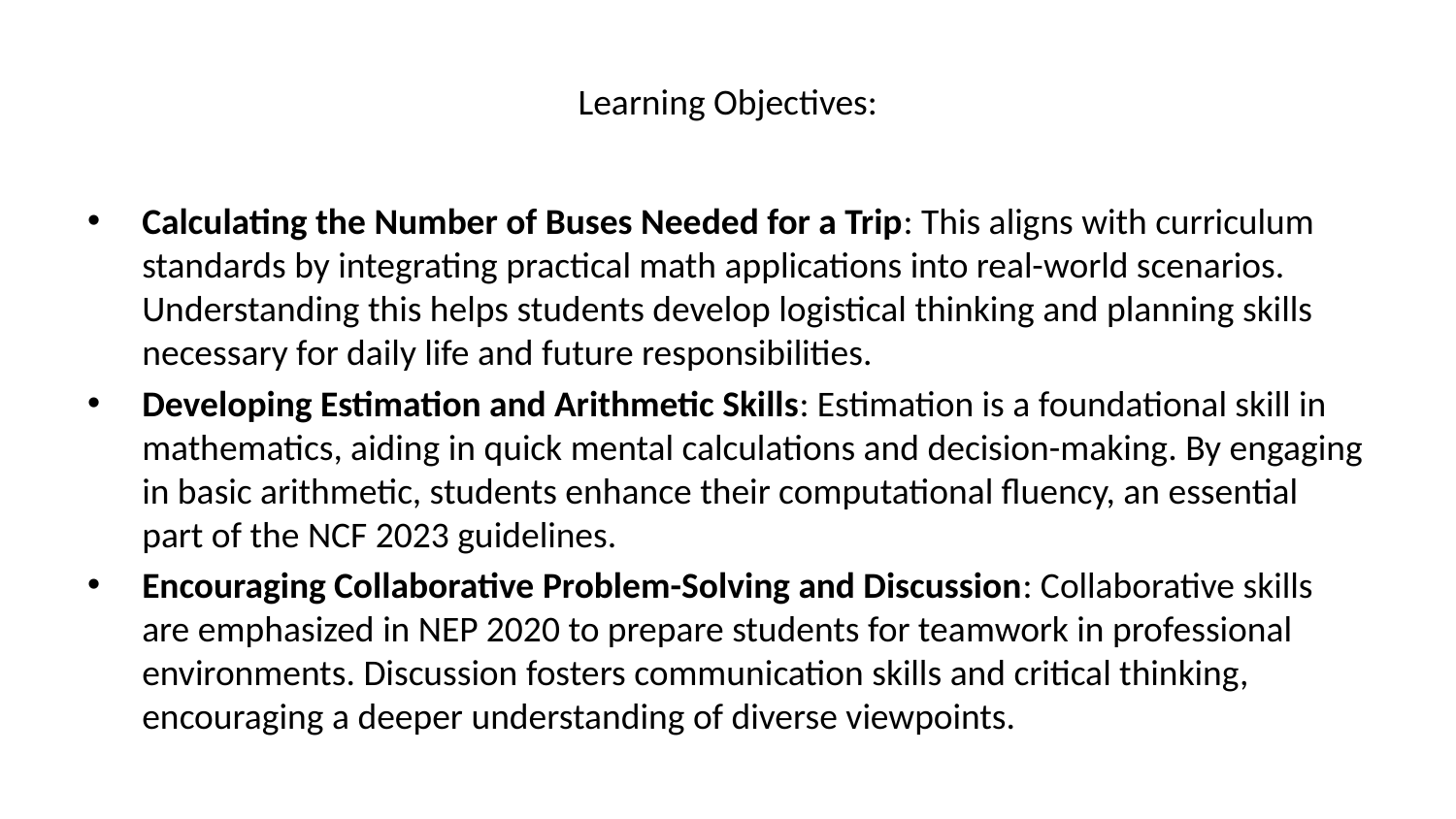

# Learning Objectives:
Calculating the Number of Buses Needed for a Trip: This aligns with curriculum standards by integrating practical math applications into real-world scenarios. Understanding this helps students develop logistical thinking and planning skills necessary for daily life and future responsibilities.
Developing Estimation and Arithmetic Skills: Estimation is a foundational skill in mathematics, aiding in quick mental calculations and decision-making. By engaging in basic arithmetic, students enhance their computational fluency, an essential part of the NCF 2023 guidelines.
Encouraging Collaborative Problem-Solving and Discussion: Collaborative skills are emphasized in NEP 2020 to prepare students for teamwork in professional environments. Discussion fosters communication skills and critical thinking, encouraging a deeper understanding of diverse viewpoints.